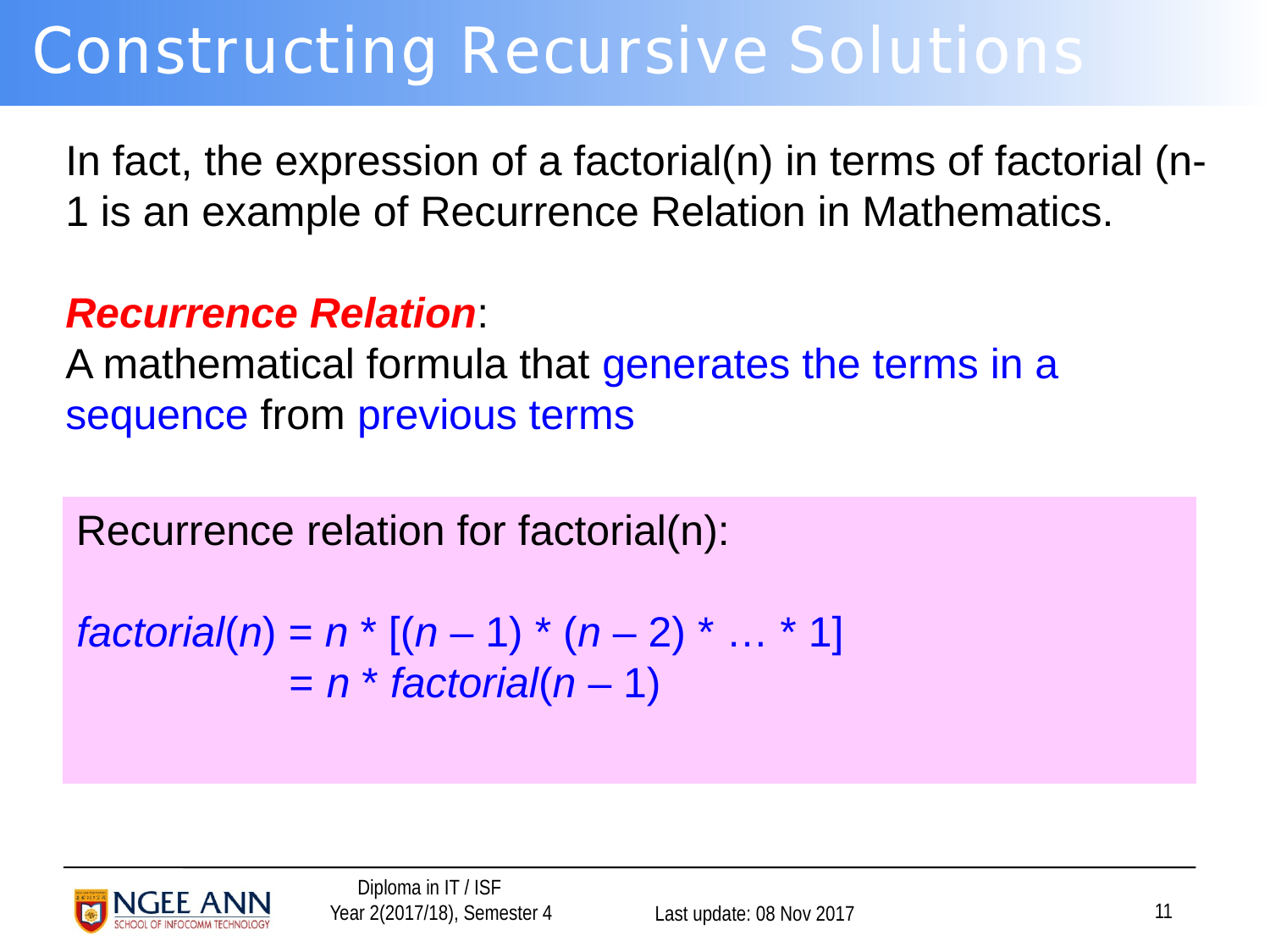

# Constructing Recursive Solutions
In fact, the expression of a factorial(n) in terms of factorial (n-1 is an example of Recurrence Relation in Mathematics.

Recurrence Relation:
A mathematical formula that generates the terms in a sequence from previous terms

Recurrence relation for factorial(n):

factorial(n) = n * [(n – 1) * (n – 2) * … * 1]
                  = n * factorial(n – 1)